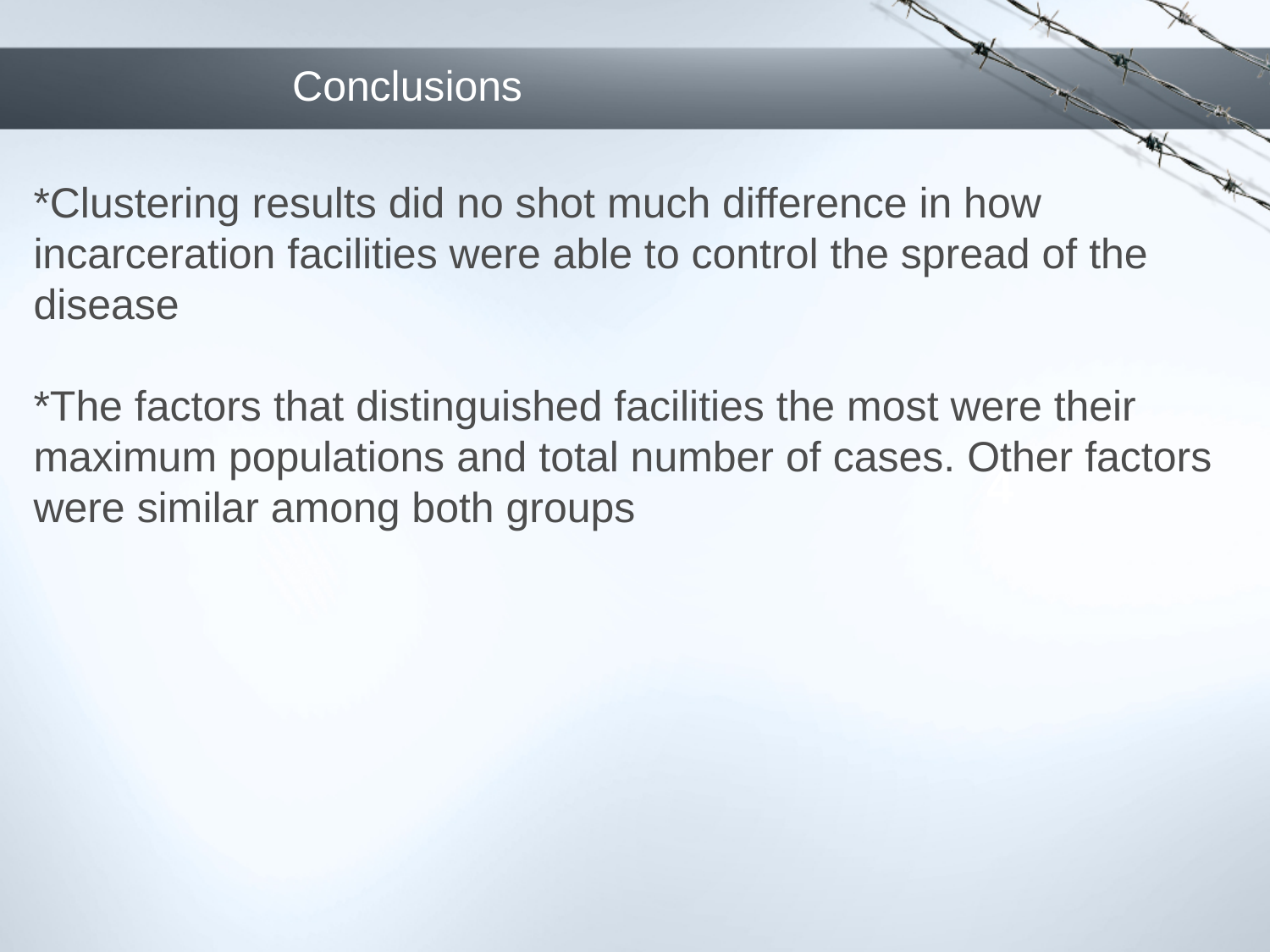

Conclusions
*Clustering results did no shot much difference in how incarceration facilities were able to control the spread of the disease

*The factors that distinguished facilities the most were their maximum populations and total number of cases. Other factors were similar among both groups

4